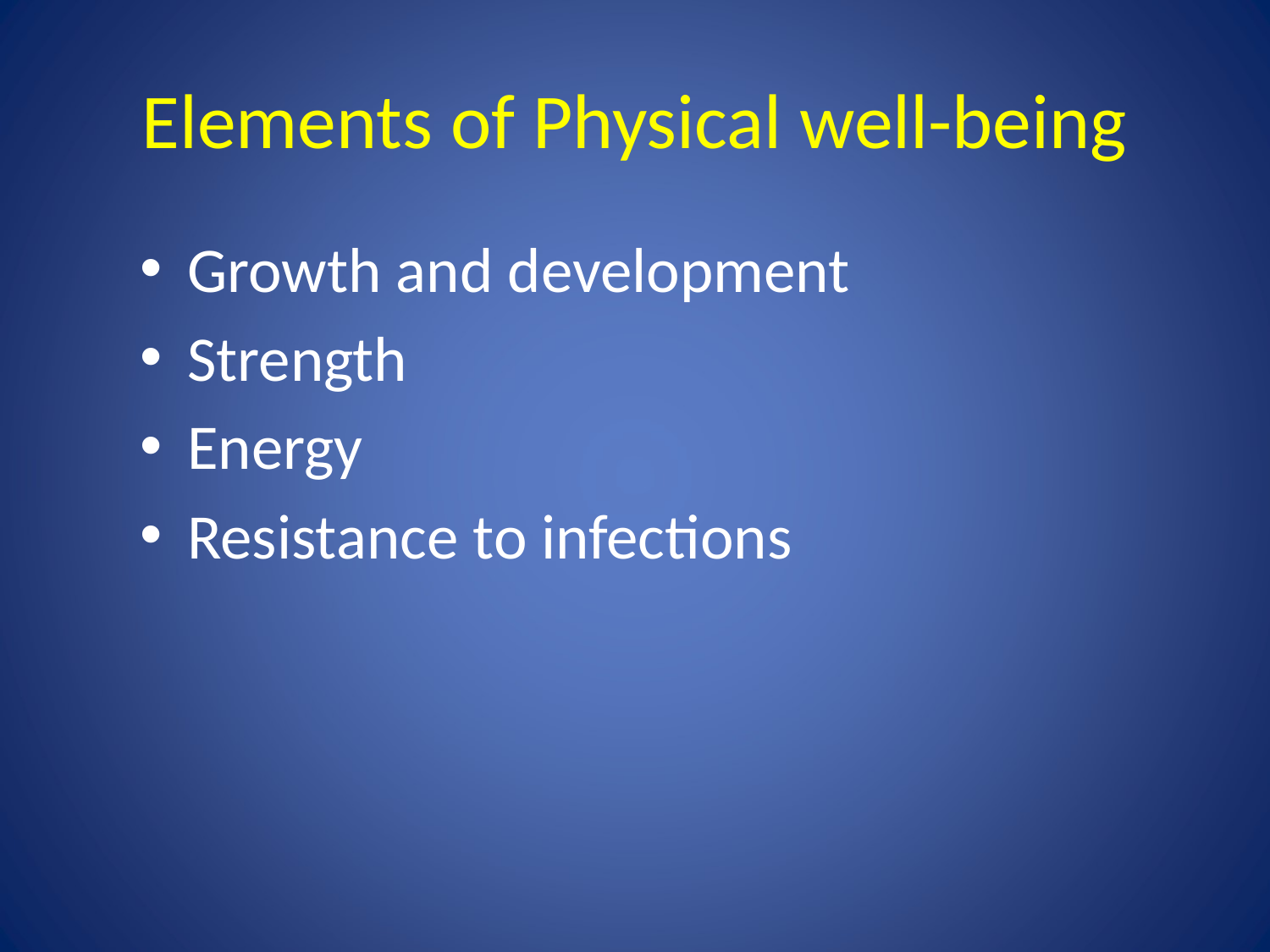

# Elements of Physical well-being
Growth and development
Strength
Energy
Resistance to infections